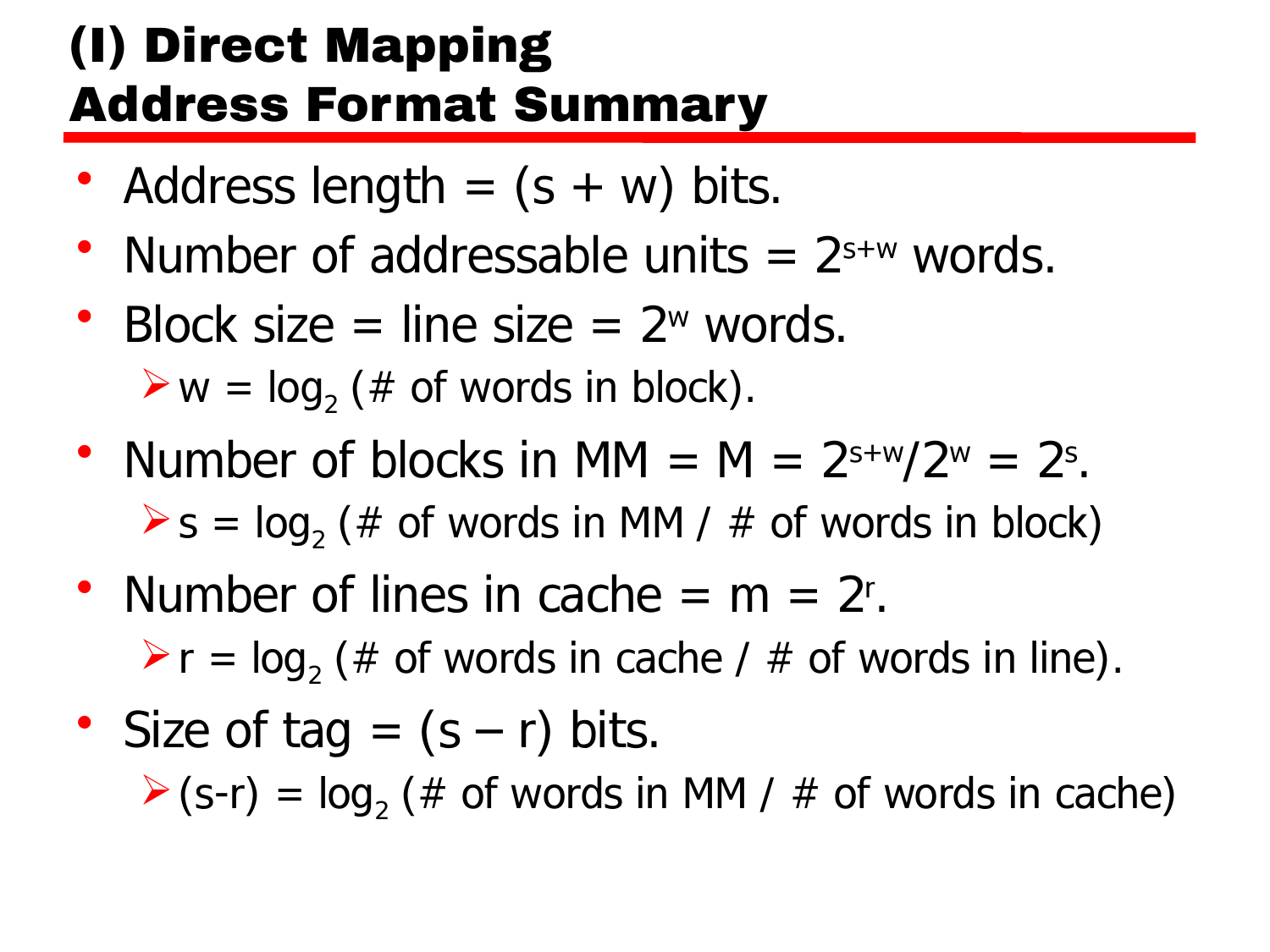

# (I) Direct Mapping Address Format Summary
Address length = (s + w) bits.
Number of addressable units = 2s+w words.
Block size = line size = 2w words.
w = log2 (# of words in block).
Number of blocks in MM = M = 2s+w/2w = 2s.
s = log2 (# of words in MM / # of words in block)
Number of lines in cache = m = 2r.
r = log2 (# of words in cache / # of words in line).
Size of tag = (s – r) bits.
(s-r) = log2 (# of words in MM / # of words in cache)